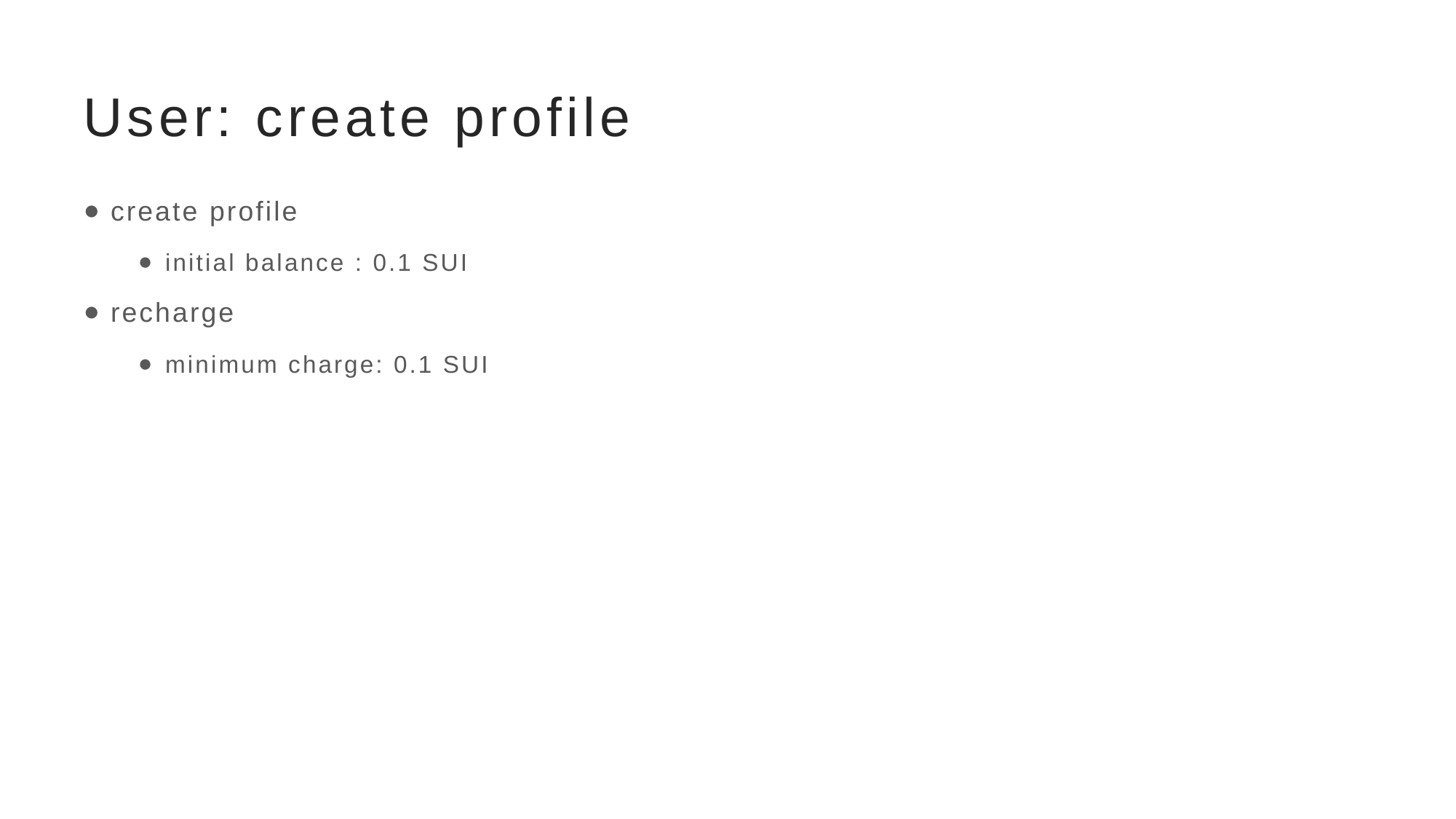

# User: create profile
create profile
initial balance : 0.1 SUI
recharge
minimum charge: 0.1 SUI